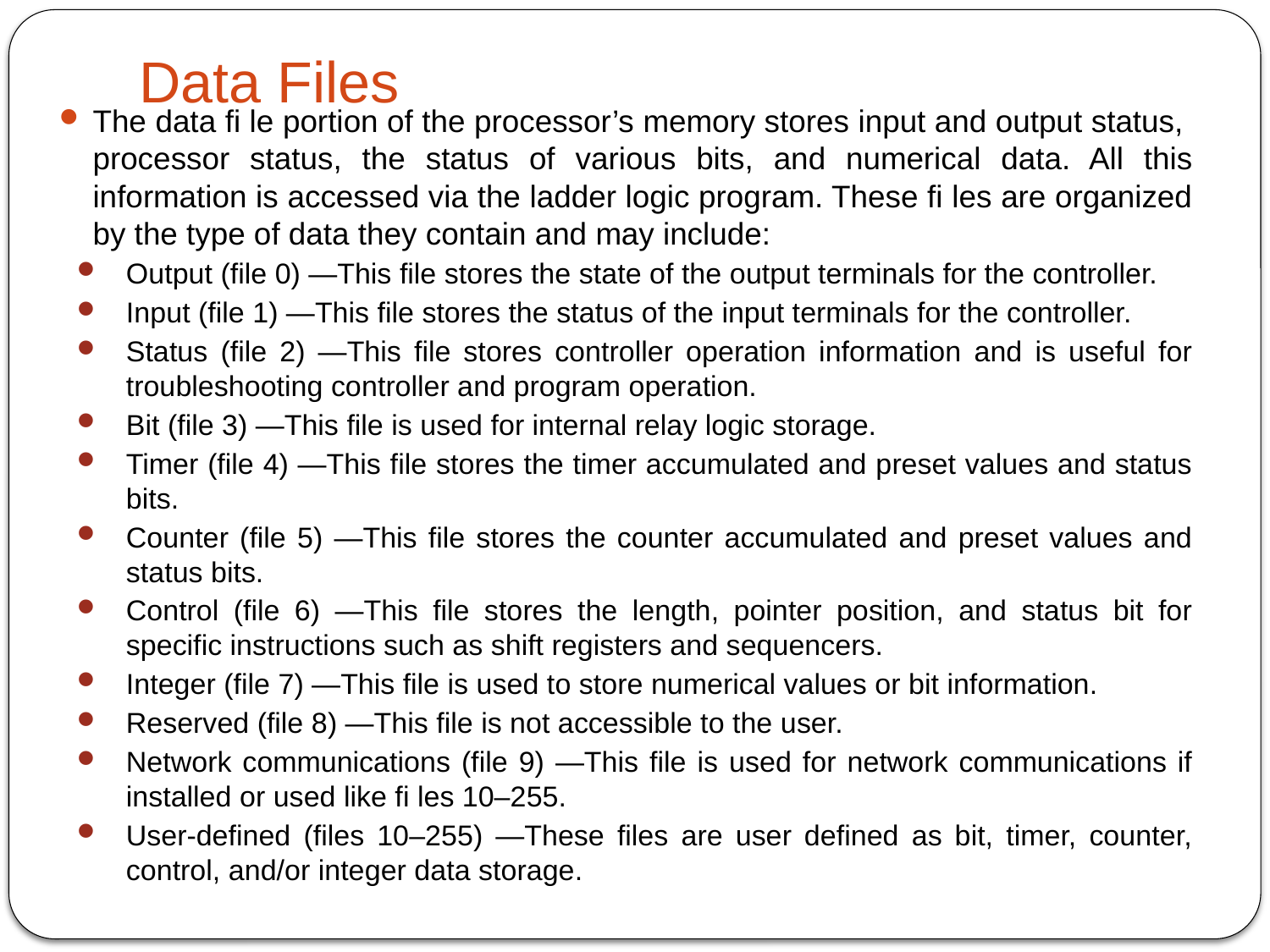

# Data Files
The data fi le portion of the processor’s memory stores input and output status,  processor status, the status of various bits, and numerical data. All this information is accessed via the ladder logic program. These fi les are organized by the type of data they contain and may include:
Output (file 0) —This file stores the state of the output terminals for the controller.
Input (file 1) —This file stores the status of the input terminals for the controller.
Status (file 2) —This file stores controller operation information and is useful for troubleshooting controller and program operation.
Bit (file 3) —This file is used for internal relay logic storage.
Timer (file 4) —This file stores the timer accumulated and preset values and status bits.
Counter (file 5) —This file stores the counter accumulated and preset values and status bits.
Control (file 6) —This file stores the length, pointer position, and status bit for specific instructions such as shift registers and sequencers.
Integer (file 7) —This file is used to store numerical values or bit information.
Reserved (file 8) —This file is not accessible to the user.
Network communications (file 9) —This file is used for network communications if installed or used like fi les 10–255.
User-defined (files 10–255) —These files are user defined as bit, timer, counter, control, and/or integer data storage.